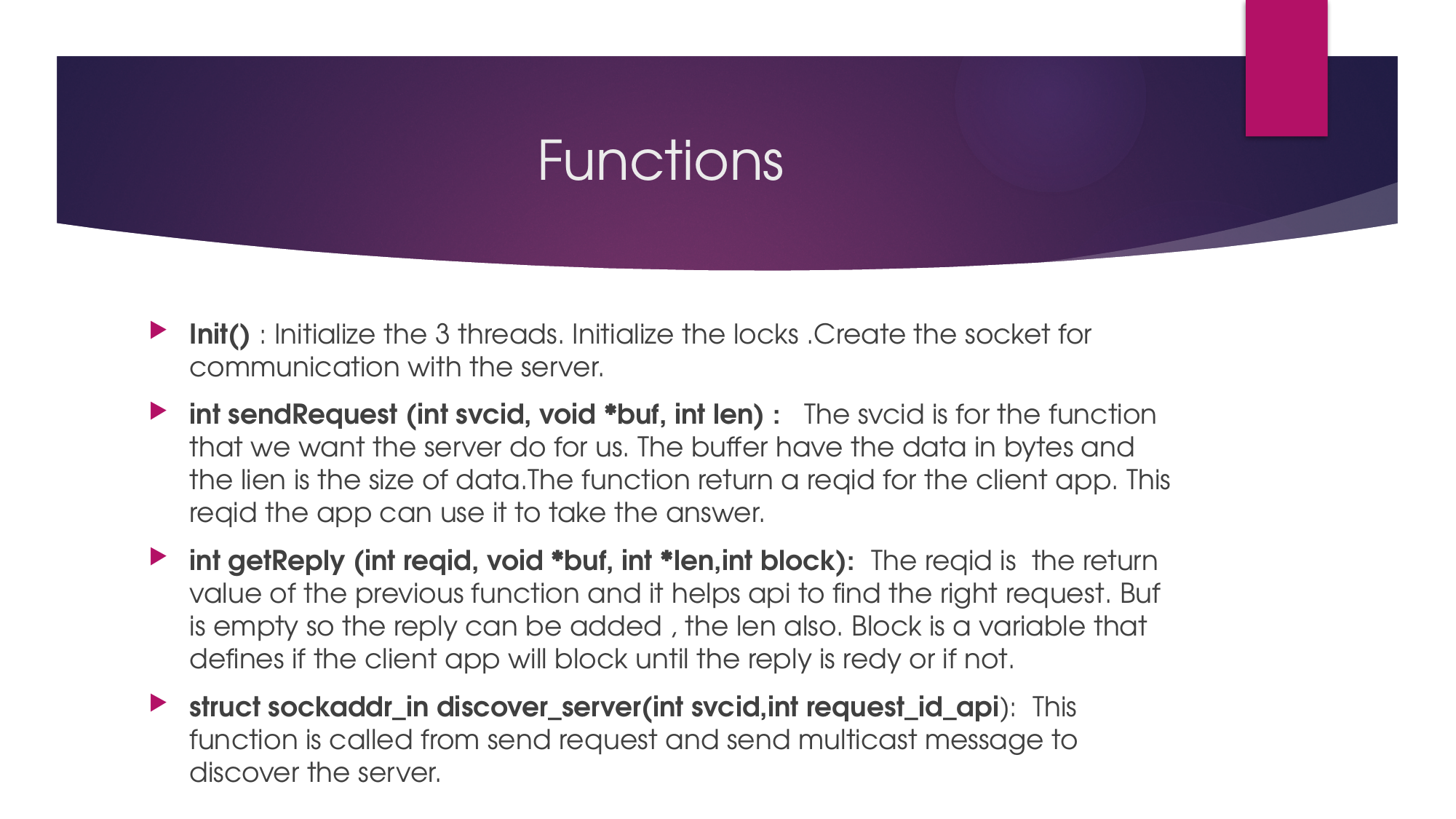

# Functions
Init() : Initialize the 3 threads. Initialize the locks .Create the socket for communication with the server.
int sendRequest (int svcid, void *buf, int len) :   The svcid is for the function that we want the server do for us. The buffer have the data in bytes and the lien is the size of data.The function return a reqid for the client app. This reqid the app can use it to take the answer.
int getReply (int reqid, void *buf, int *len,int block):  The reqid is  the return value of the previous function and it helps api to find the right request. Buf is empty so the reply can be added , the len also. Block is a variable that defines if the client app will block until the reply is redy or if not.
struct sockaddr_in discover_server(int svcid,int request_id_api):  This function is called from send request and send multicast message to discover the server.